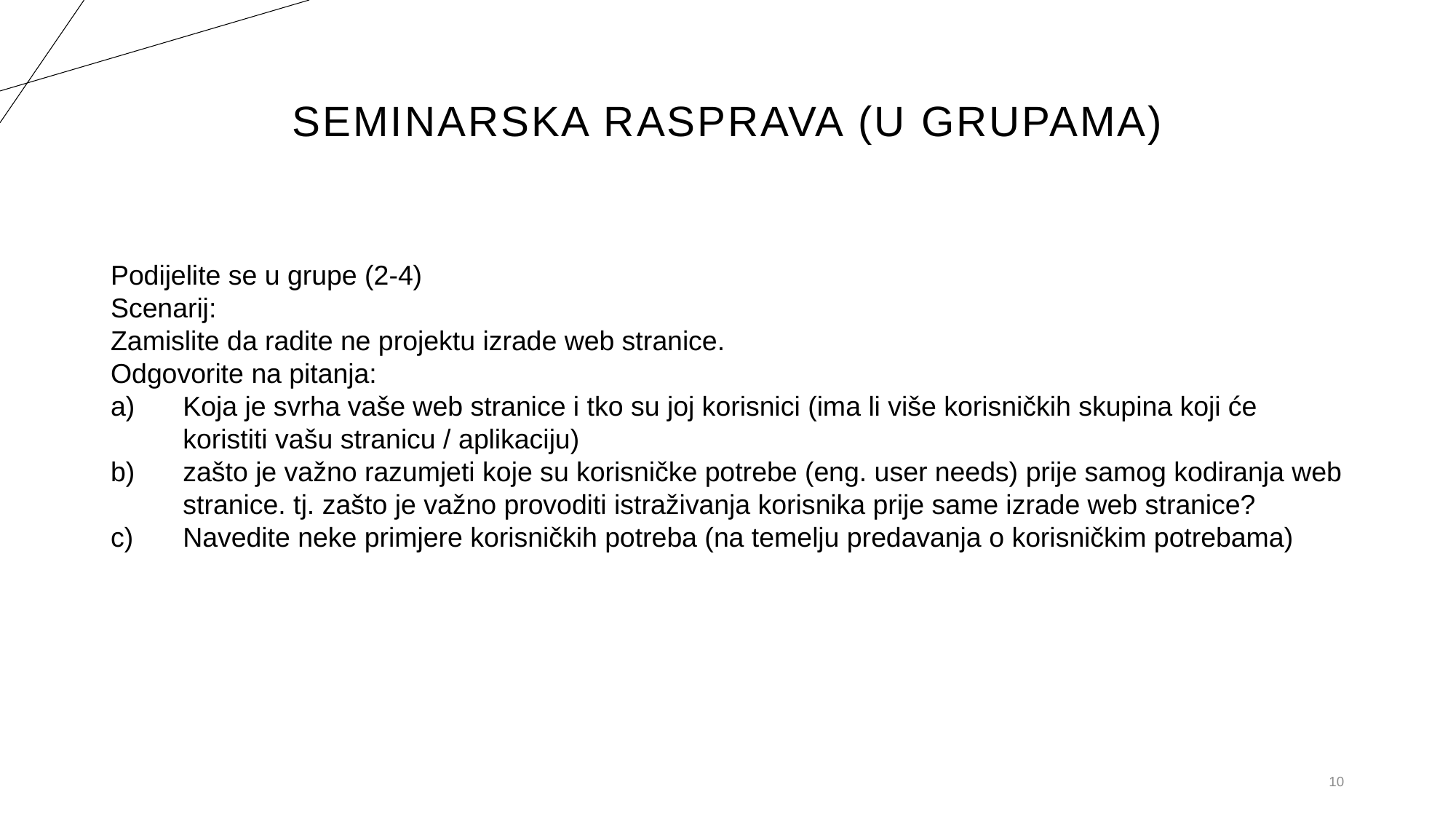

# Seminarska rasprava (u grupama)
Podijelite se u grupe (2-4)
Scenarij:
Zamislite da radite ne projektu izrade web stranice.
Odgovorite na pitanja:
Koja je svrha vaše web stranice i tko su joj korisnici (ima li više korisničkih skupina koji će koristiti vašu stranicu / aplikaciju)
zašto je važno razumjeti koje su korisničke potrebe (eng. user needs) prije samog kodiranja web stranice. tj. zašto je važno provoditi istraživanja korisnika prije same izrade web stranice?
Navedite neke primjere korisničkih potreba (na temelju predavanja o korisničkim potrebama)
10